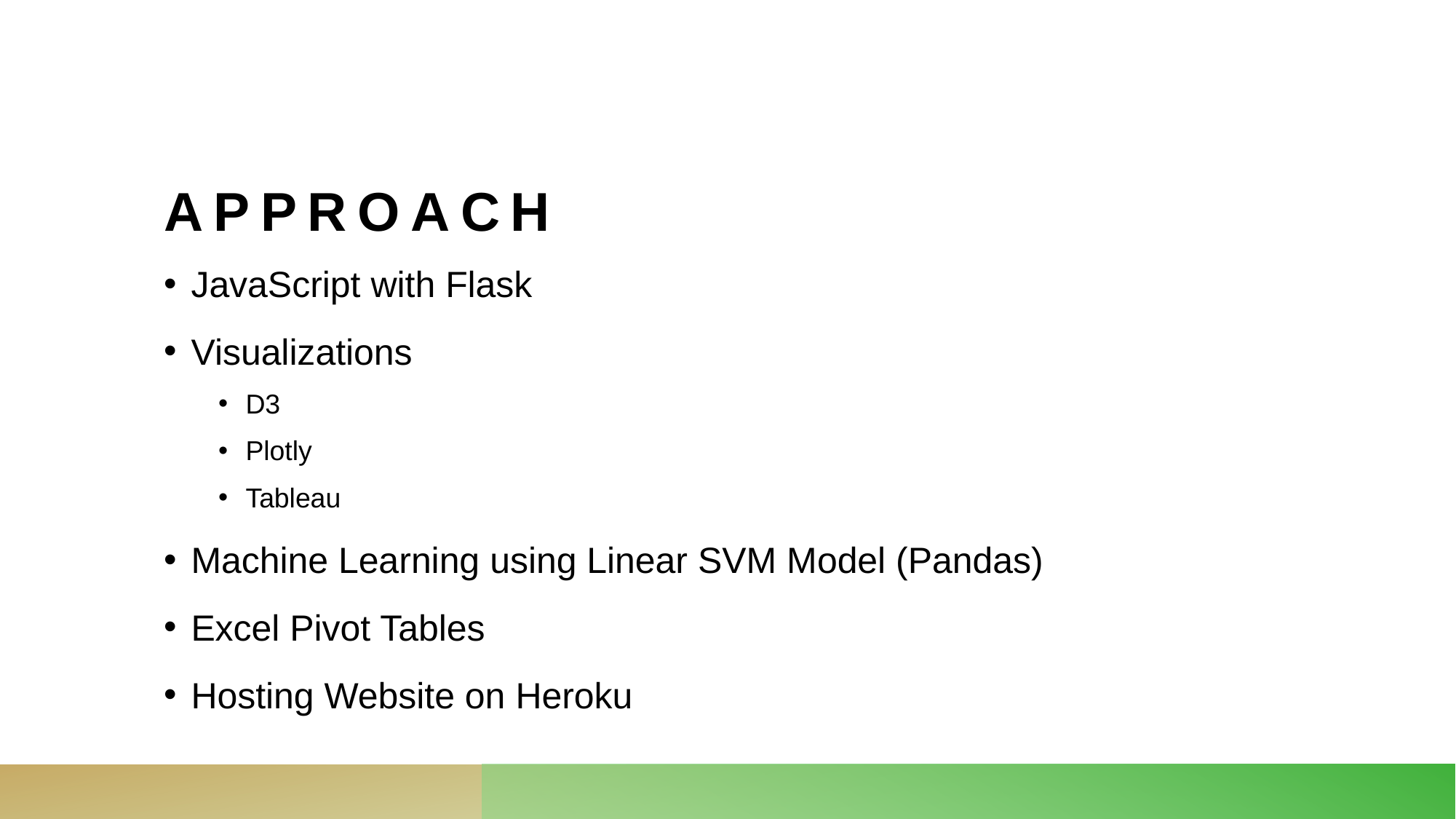

# approach
JavaScript with Flask
Visualizations
D3
Plotly
Tableau
Machine Learning using Linear SVM Model (Pandas)
Excel Pivot Tables
Hosting Website on Heroku